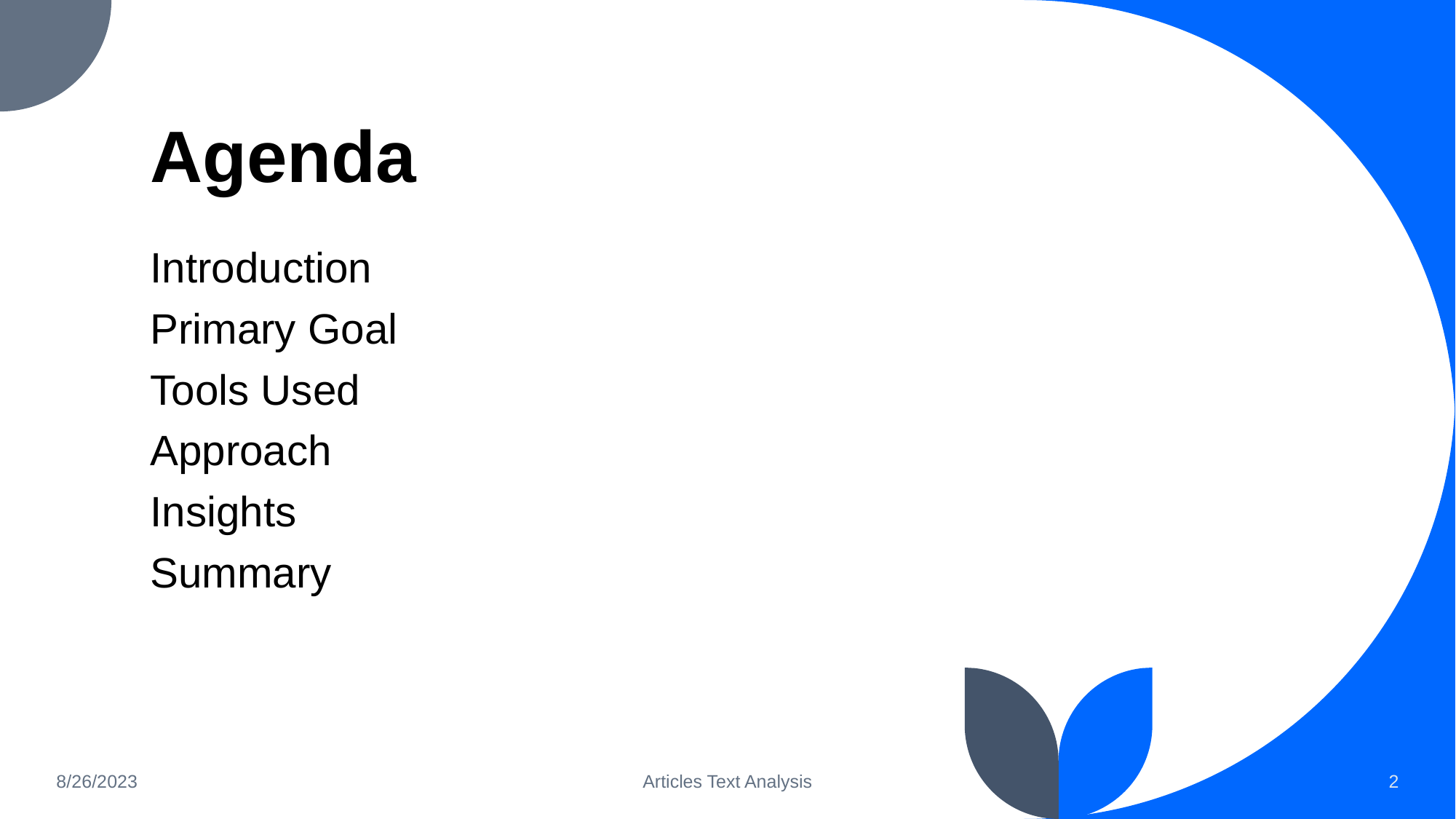

# Agenda
Introduction
Primary Goal
Tools Used
Approach
Insights
Summary
8/26/2023
Articles Text Analysis
2